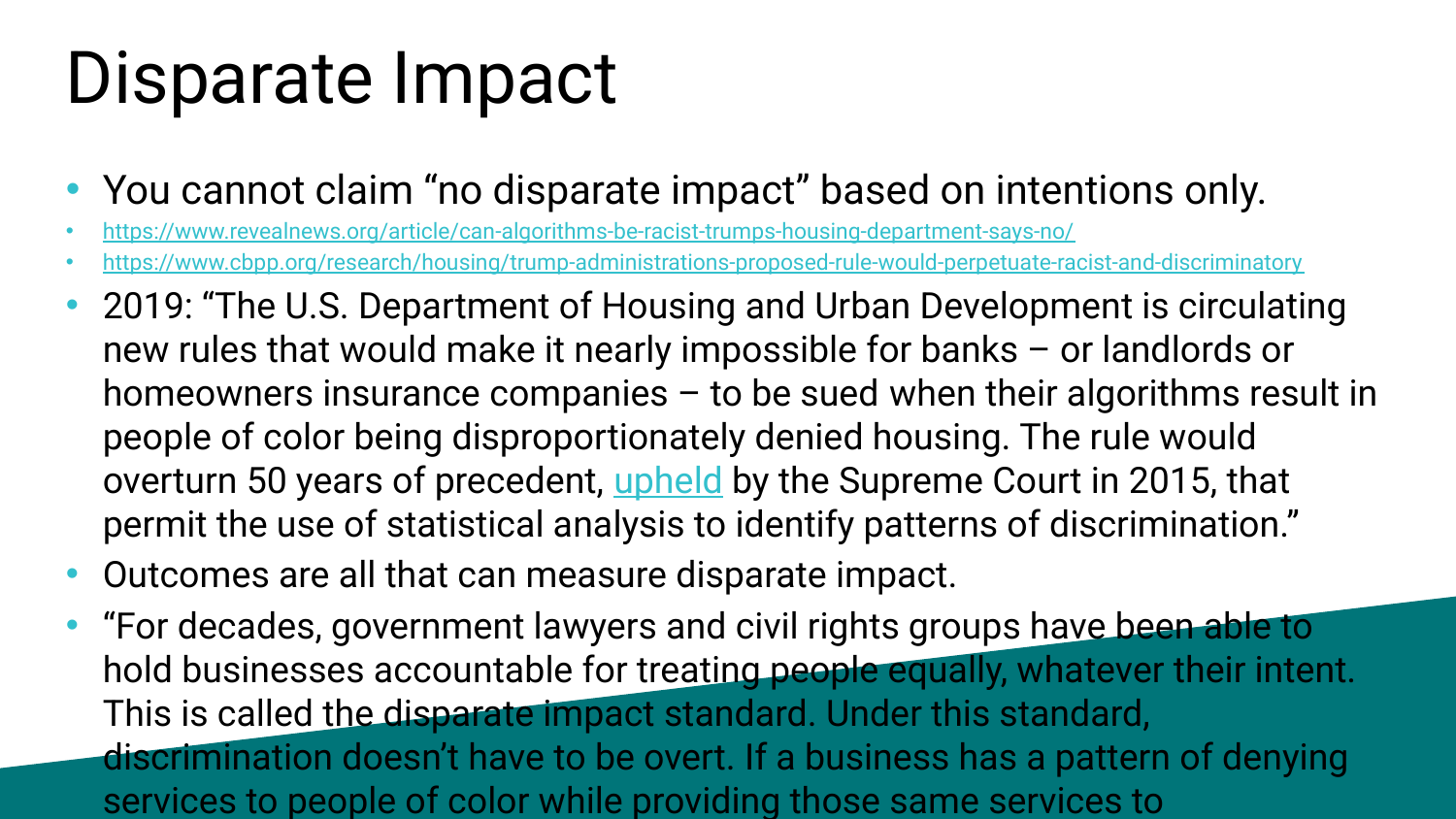

# Disparate Impact
You cannot claim “no disparate impact” based on intentions only.
https://www.revealnews.org/article/can-algorithms-be-racist-trumps-housing-department-says-no/
https://www.cbpp.org/research/housing/trump-administrations-proposed-rule-would-perpetuate-racist-and-discriminatory
2019: “The U.S. Department of Housing and Urban Development is circulating new rules that would make it nearly impossible for banks – or landlords or homeowners insurance companies – to be sued when their algorithms result in people of color being disproportionately denied housing. The rule would overturn 50 years of precedent, upheld by the Supreme Court in 2015, that permit the use of statistical analysis to identify patterns of discrimination.”
Outcomes are all that can measure disparate impact.
“For decades, government lawyers and civil rights groups have been able to hold businesses accountable for treating people equally, whatever their intent. This is called the disparate impact standard. Under this standard, discrimination doesn’t have to be overt. If a business has a pattern of denying services to people of color while providing those same services to socioeconomically similar white customers, it can be held accountable under the Fair Housing Act of 1968.”